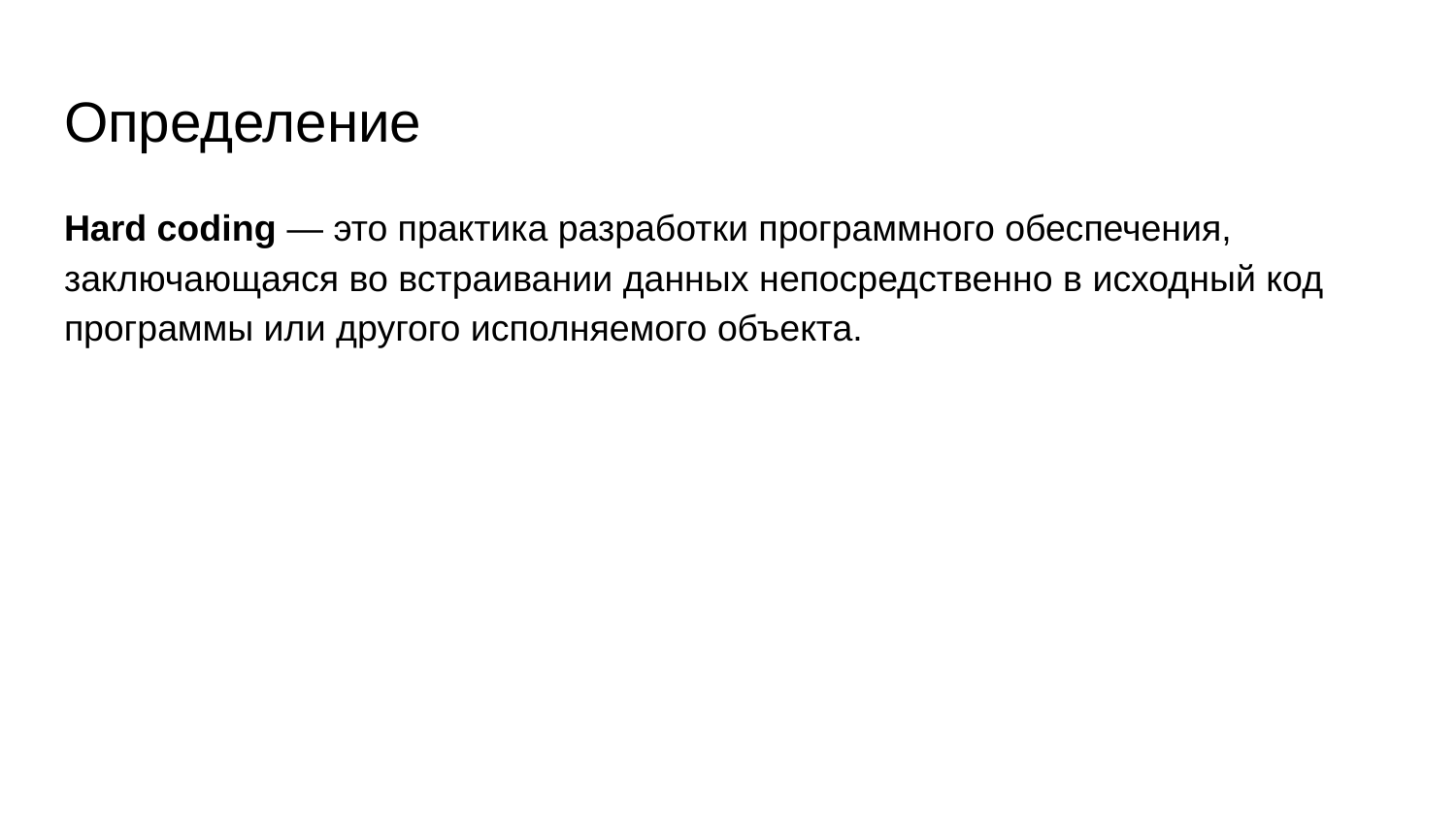

# Определение
Hard coding ― это практика разработки программного обеспечения, заключающаяся во встраивании данных непосредственно в исходный код программы или другого исполняемого объекта.